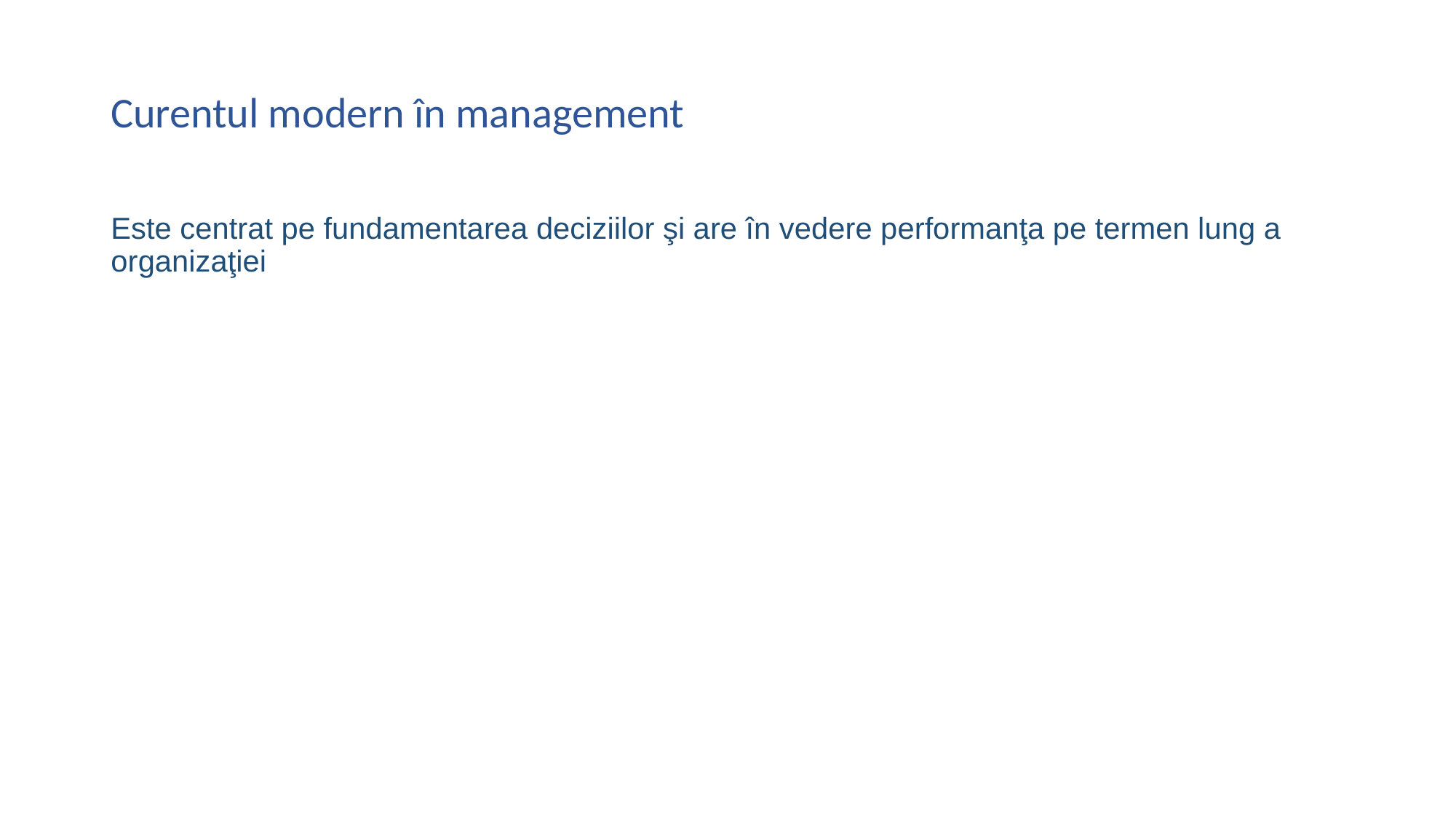

Curentul modern în management

Este centrat pe fundamentarea deciziilor şi are în vedere performanţa pe termen lung a organizaţiei